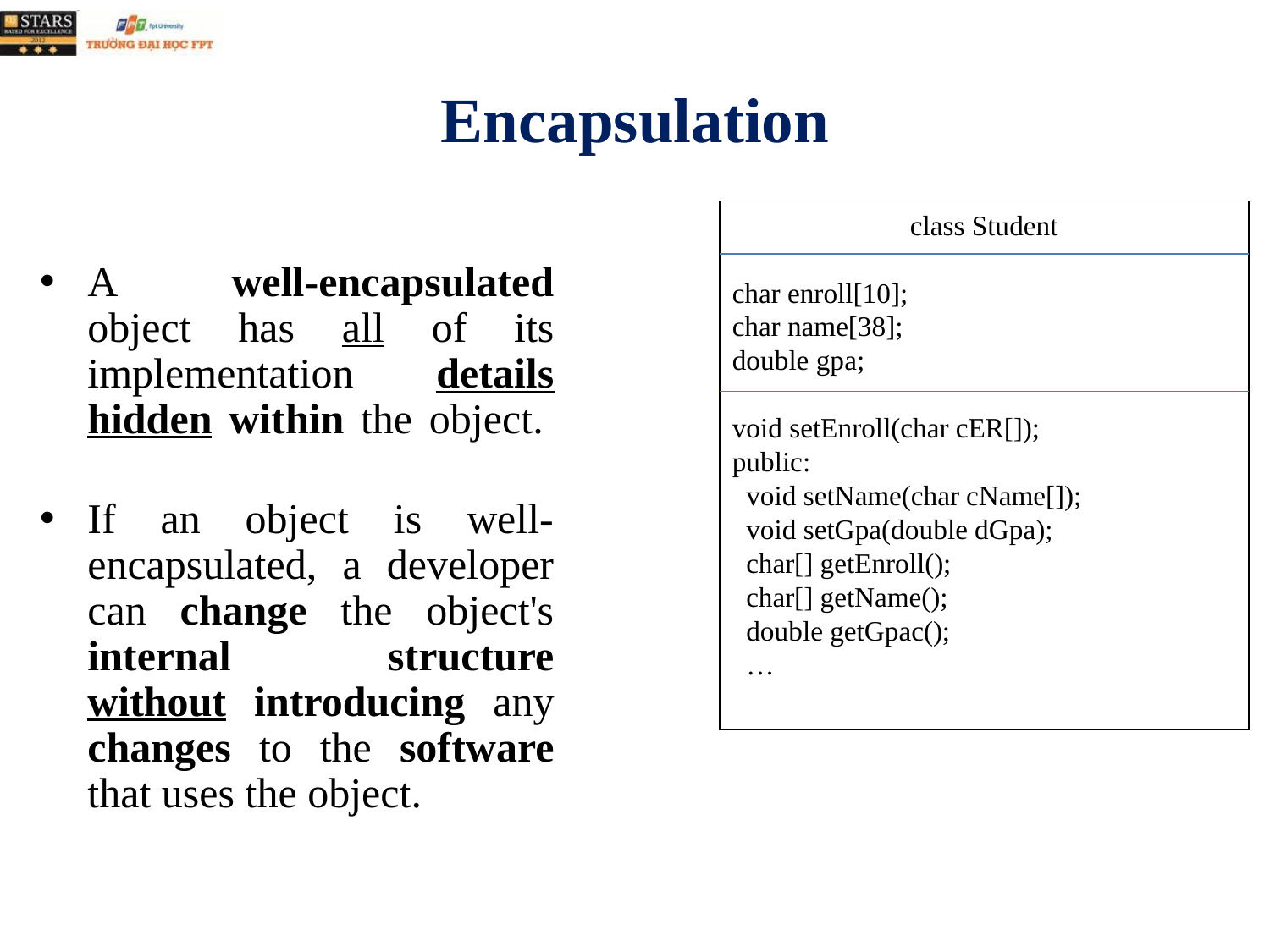

# Encapsulation
class Student
char enroll[10];
char name[38];
double gpa;
void setEnroll(char cER[]);
public:
  void setName(char cName[]);
  void setGpa(double dGpa);
  char[] getEnroll();
  char[] getName();
  double getGpac();
  …
A well-encapsulated object has all of its implementation details hidden within the object.
If an object is well-encapsulated, a developer can change the object's internal structure without introducing any changes to the software that uses the object.